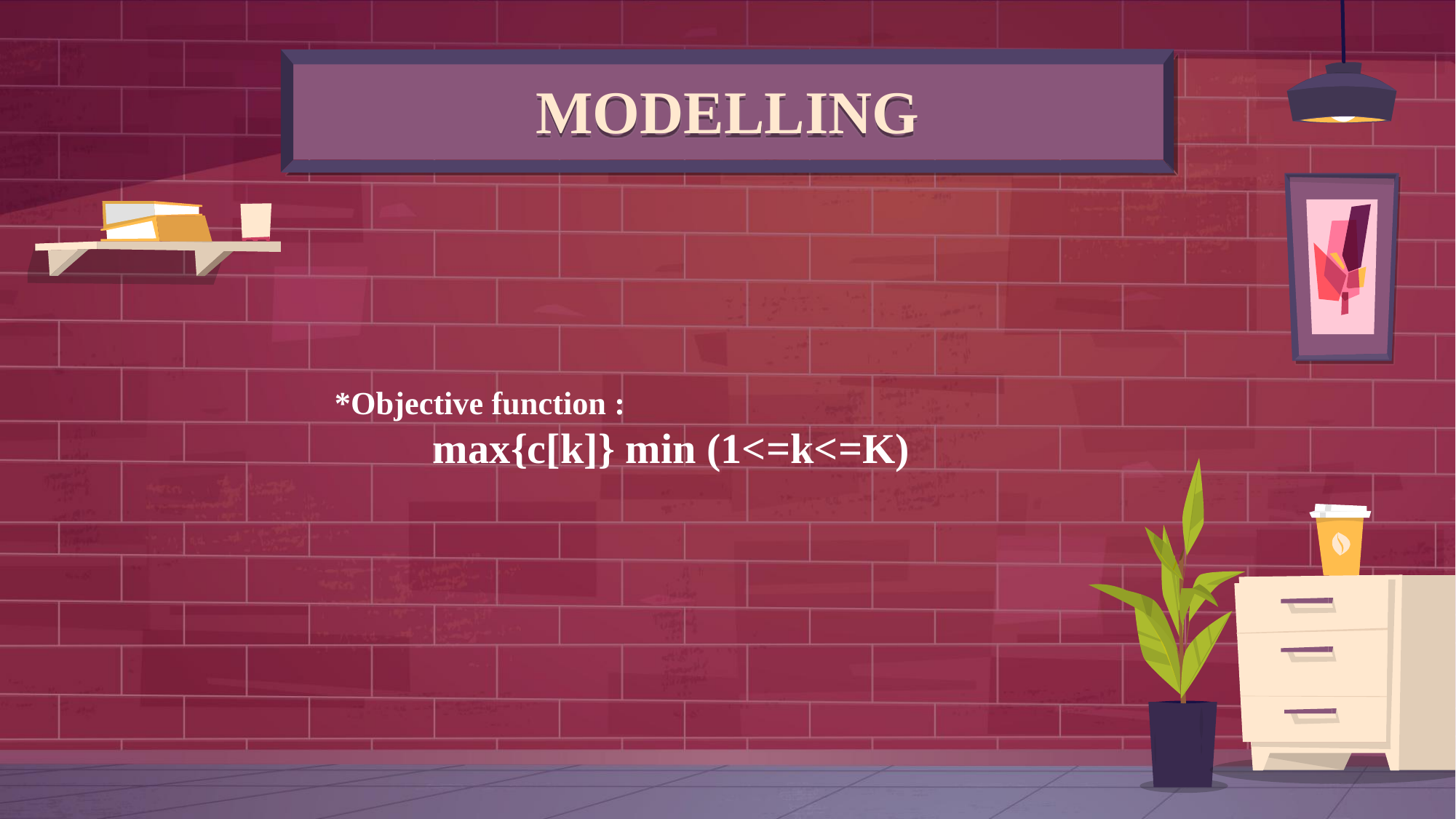

# MODELLING
*Objective function :
            max{c[k]} min (1<=k<=K)